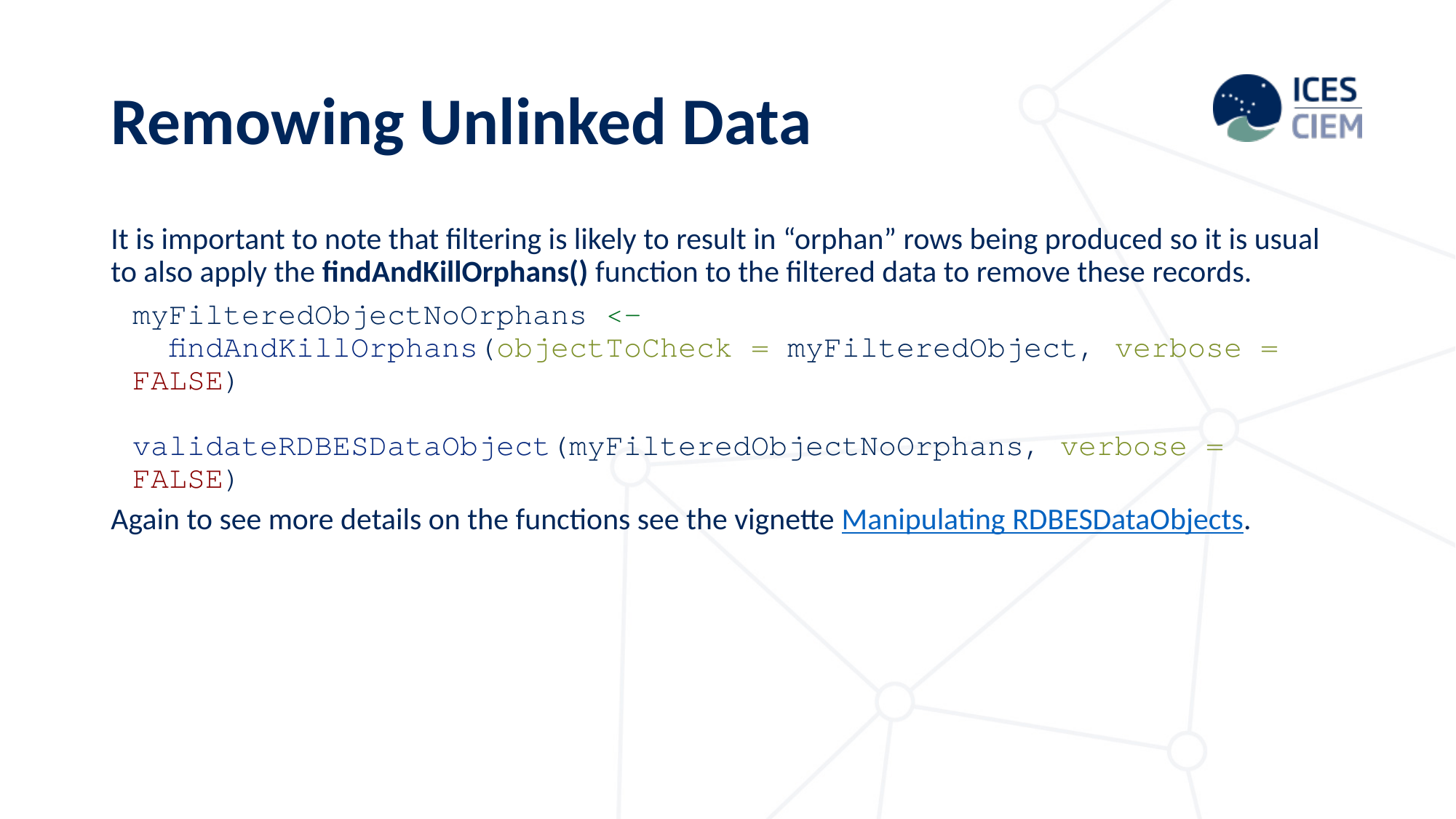

# Remowing Unlinked Data
It is important to note that filtering is likely to result in “orphan” rows being produced so it is usual to also apply the findAndKillOrphans() function to the filtered data to remove these records.
myFilteredObjectNoOrphans <-
  findAndKillOrphans(objectToCheck = myFilteredObject, verbose = FALSE)
validateRDBESDataObject(myFilteredObjectNoOrphans, verbose = FALSE)
Again to see more details on the functions see the vignette Manipulating RDBESDataObjects.